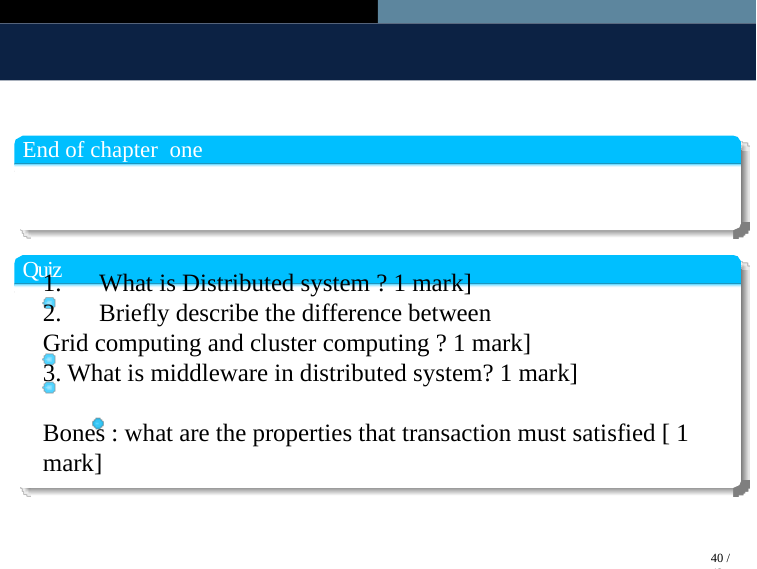

End of chapter  one

Quiz
What is Distributed system ? 1 mark]
Briefly describe the difference between
Grid computing and cluster computing ? 1 mark]
3. What is middleware in distributed system? 1 mark]

Bones : what are the properties that transaction must satisfied [ 1 mark]

40 / 42